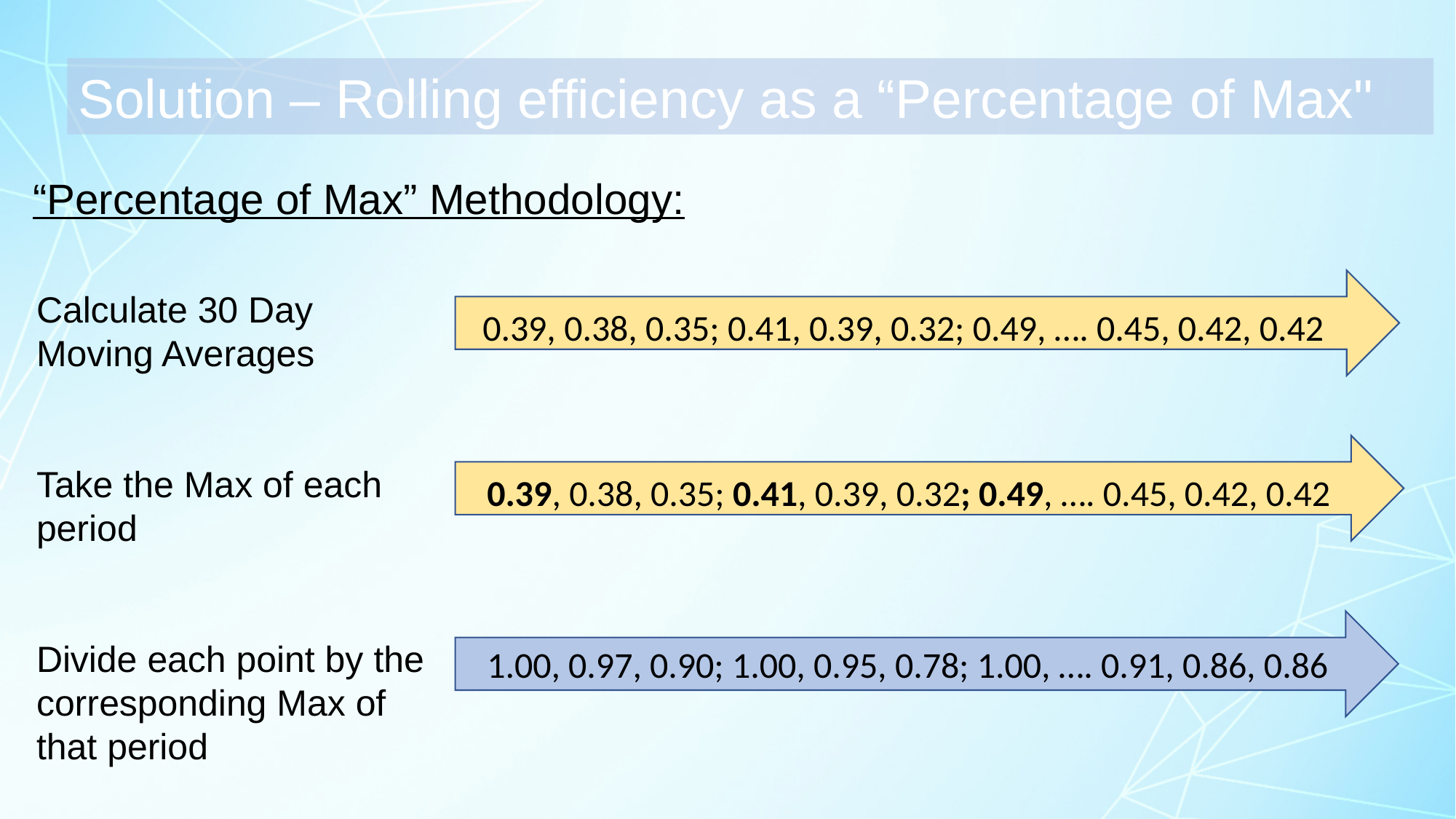

Solution – Rolling efficiency as a “Percentage of Max"
“Percentage of Max” Methodology:

Calculate 30 Day
Moving Averages

Take the Max of each period

Divide each point by the corresponding Max of that period
0.39, 0.38, 0.35; 0.41, 0.39, 0.32; 0.49, …. 0.45, 0.42, 0.42

0.39, 0.38, 0.35; 0.41, 0.39, 0.32; 0.49, …. 0.45, 0.42, 0.42

1.00, 0.97, 0.90; 1.00, 0.95, 0.78; 1.00, …. 0.91, 0.86, 0.86